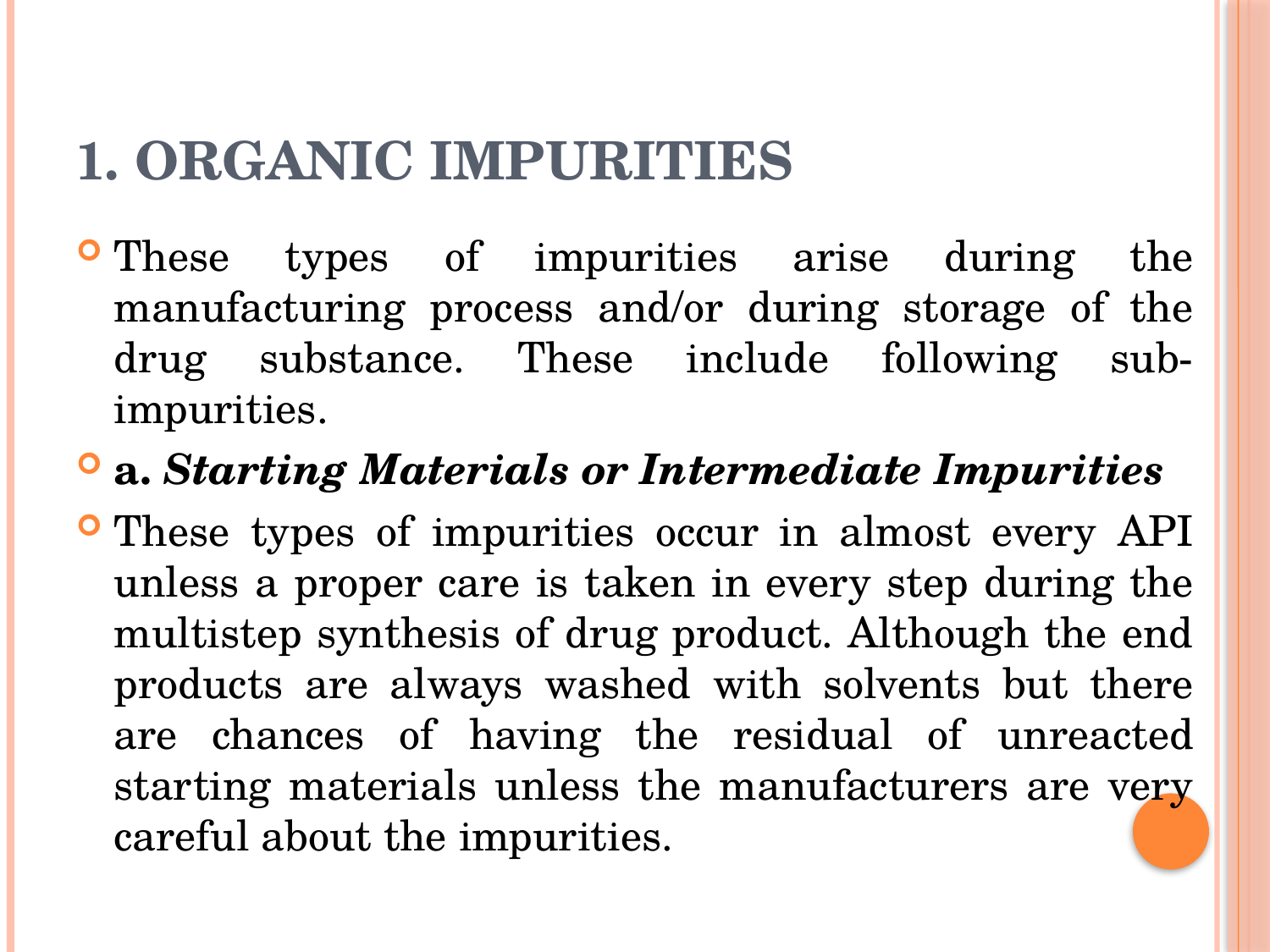

# 1. ORGANIC IMPURITIES
These types of impurities arise during the manufacturing process and/or during storage of the drug substance. These include following sub-impurities.
a. Starting Materials or Intermediate Impurities
These types of impurities occur in almost every API unless a proper care is taken in every step during the multistep synthesis of drug product. Although the end products are always washed with solvents but there are chances of having the residual of unreacted starting materials unless the manufacturers are very careful about the impurities.